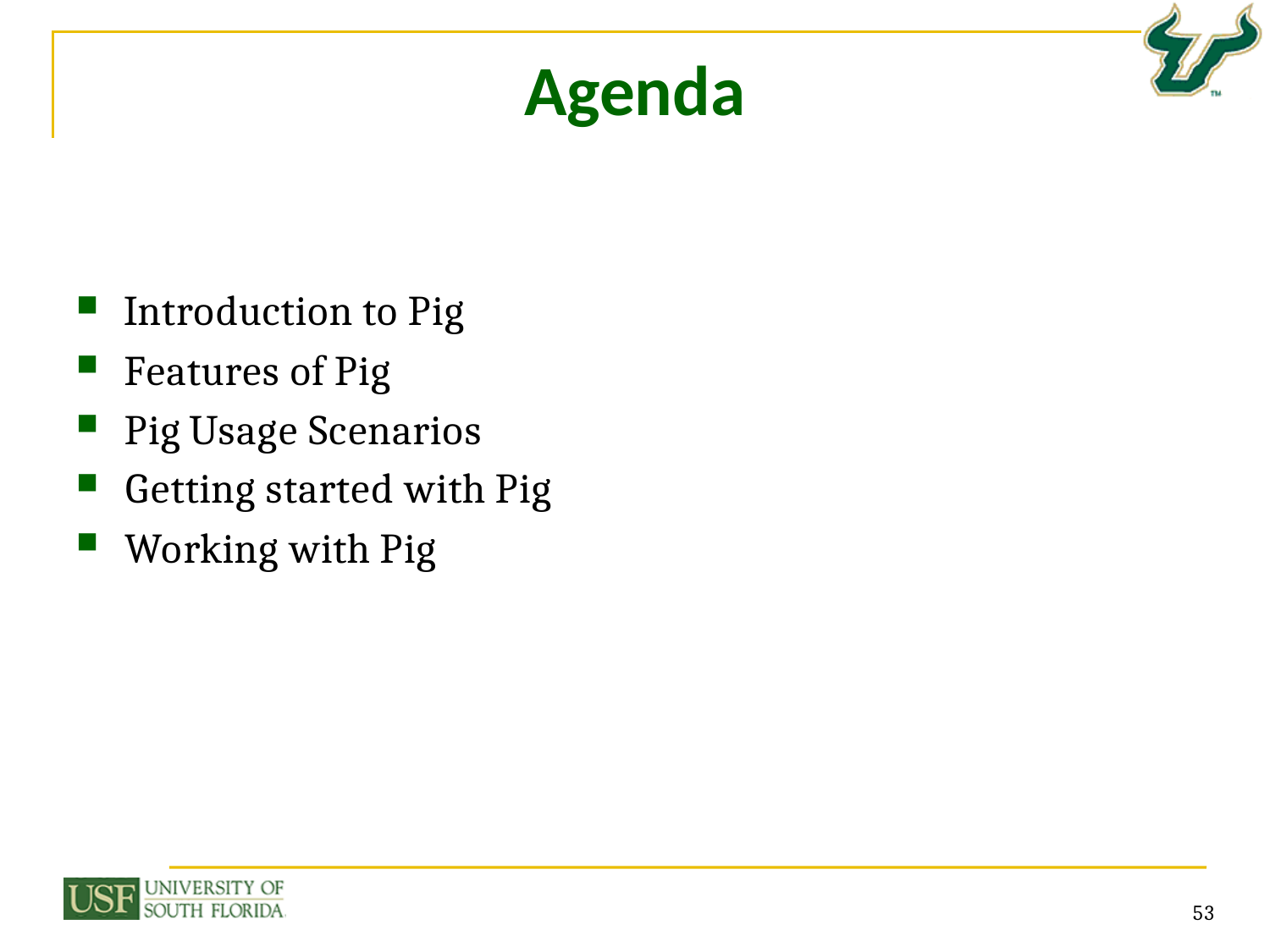

# Agenda

Introduction to Pig
Features of Pig
Pig Usage Scenarios
Getting started with Pig
Working with Pig
53